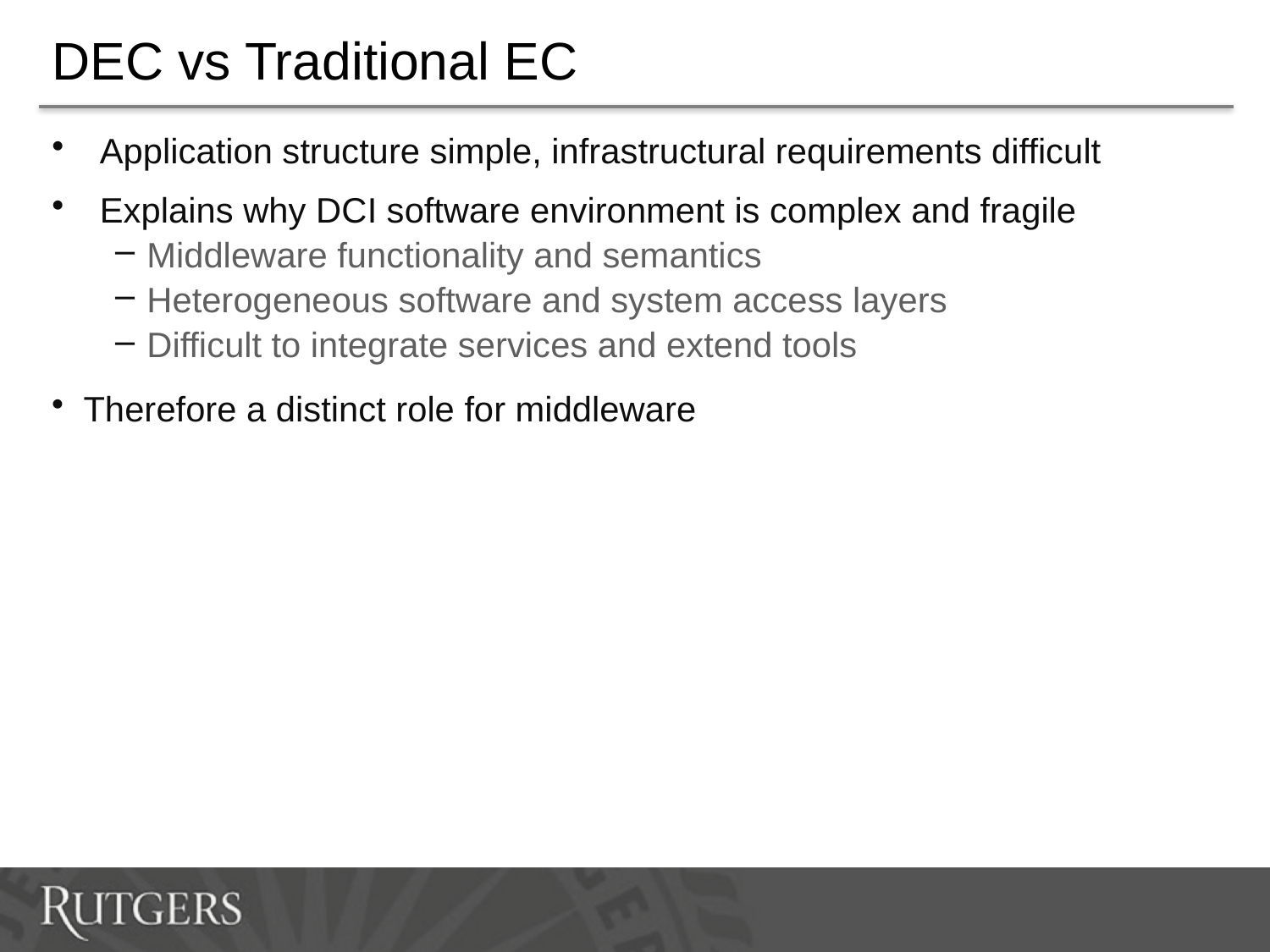

# DEC vs Traditional EC
Application structure simple, infrastructural requirements difficult
Explains why DCI software environment is complex and fragile
Middleware functionality and semantics
Heterogeneous software and system access layers
Difficult to integrate services and extend tools
Therefore a distinct role for middleware